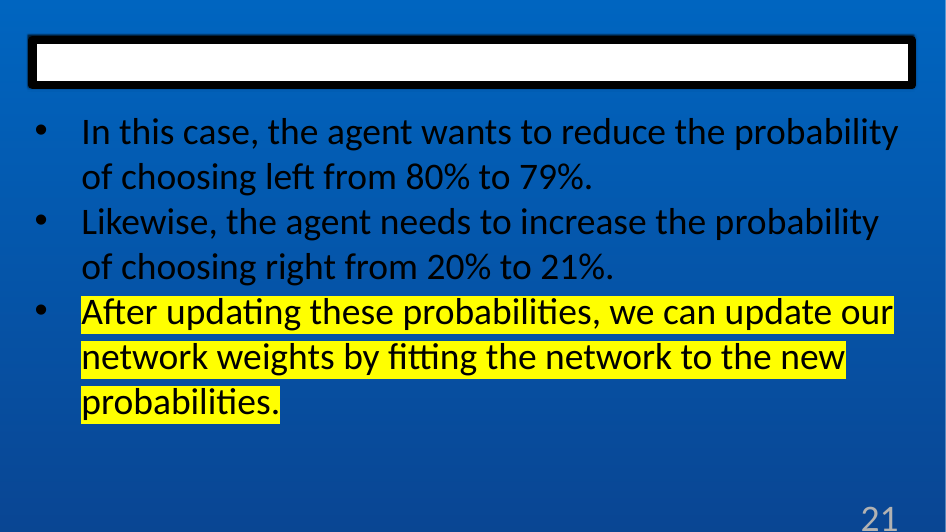

#
In this case, the agent wants to reduce the probability of choosing left from 80% to 79%.
Likewise, the agent needs to increase the probability of choosing right from 20% to 21%.
After updating these probabilities, we can update our network weights by fitting the network to the new probabilities.

21